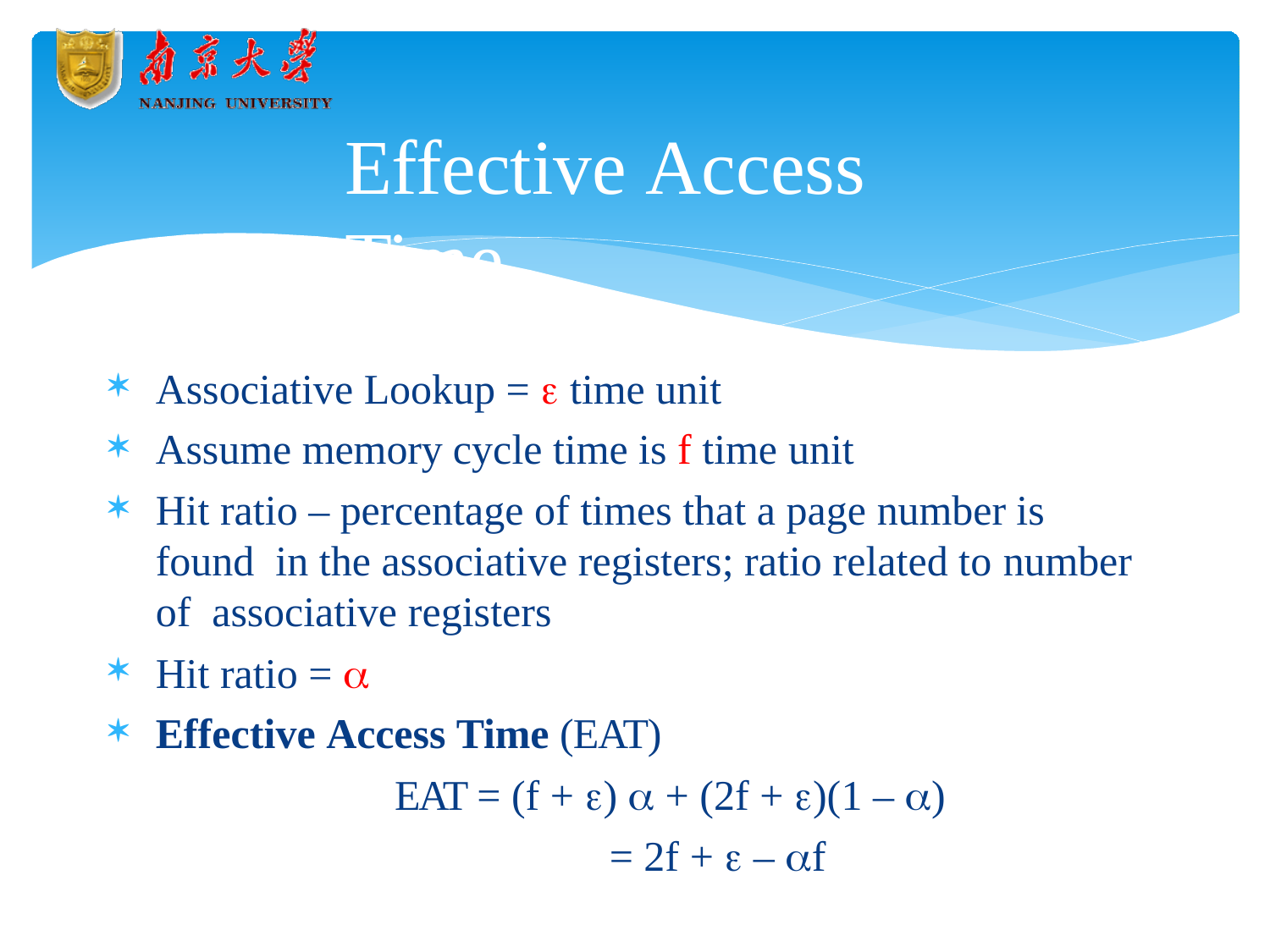

# Effective Access Time
Associative Lookup = ε time unit
Assume memory cycle time is f time unit
Hit ratio – percentage of times that a page number is found  in the associative registers; ratio related to number of  associative registers
Hit ratio = α
Effective Access Time (EAT)
EAT = (f + ε) α + (2f + ε)(1 – α)
= 2f + ε – αf